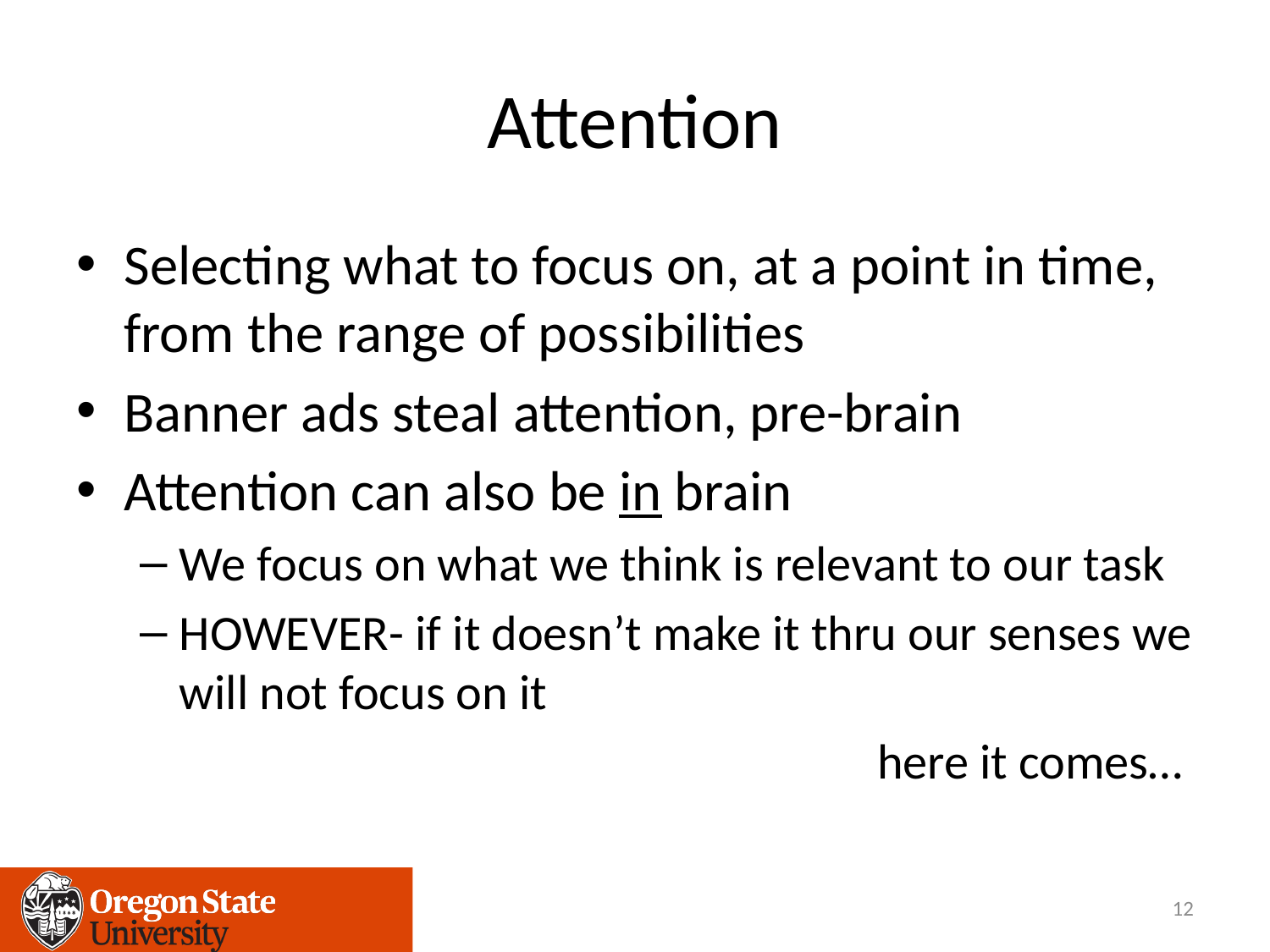

# Attention
Selecting what to focus on, at a point in time, from the range of possibilities
Banner ads steal attention, pre-brain
Attention can also be in brain
We focus on what we think is relevant to our task
HOWEVER- if it doesn’t make it thru our senses we will not focus on it
here it comes…
12